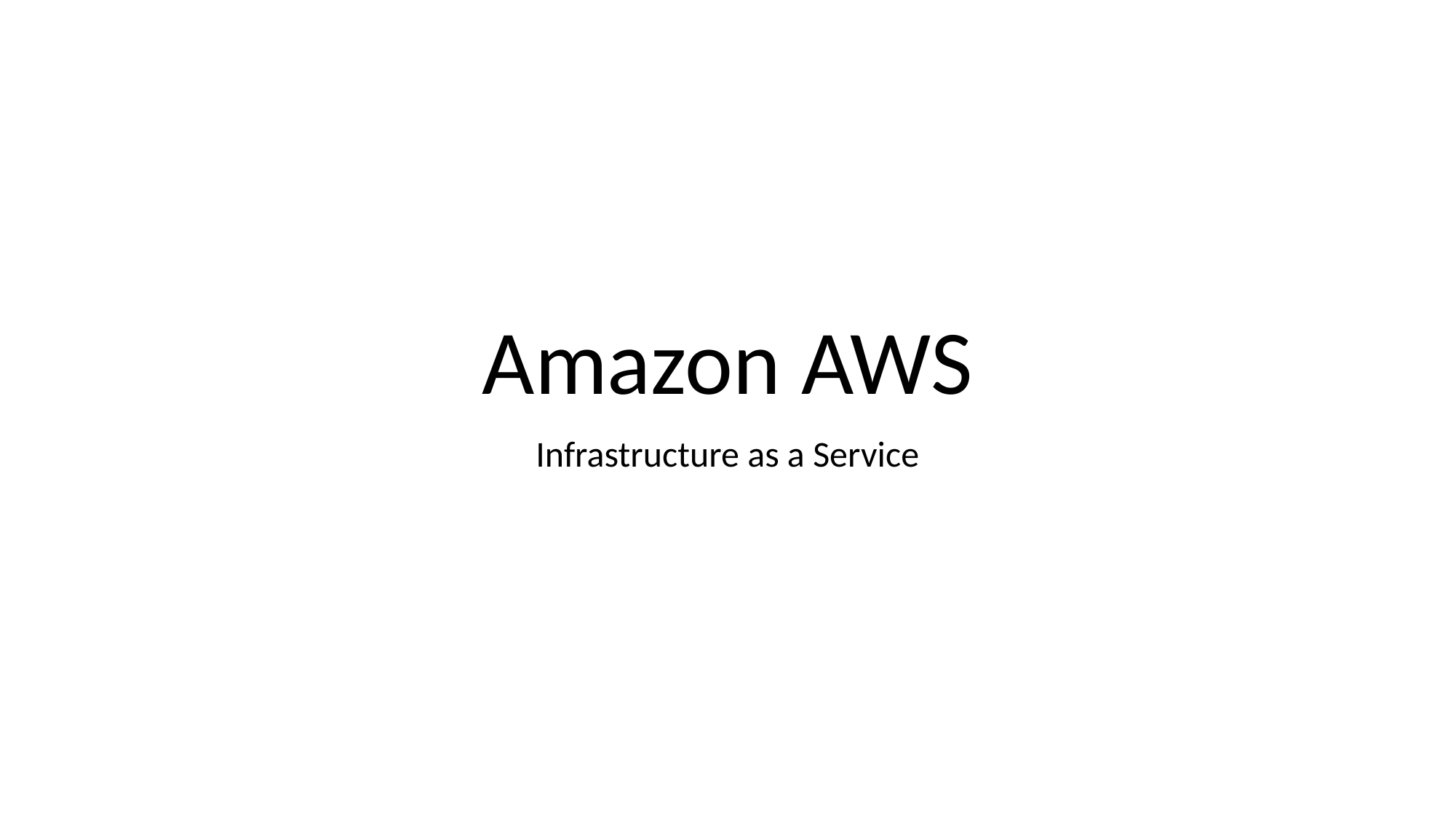

# Amazon AWS
Infrastructure as a Service